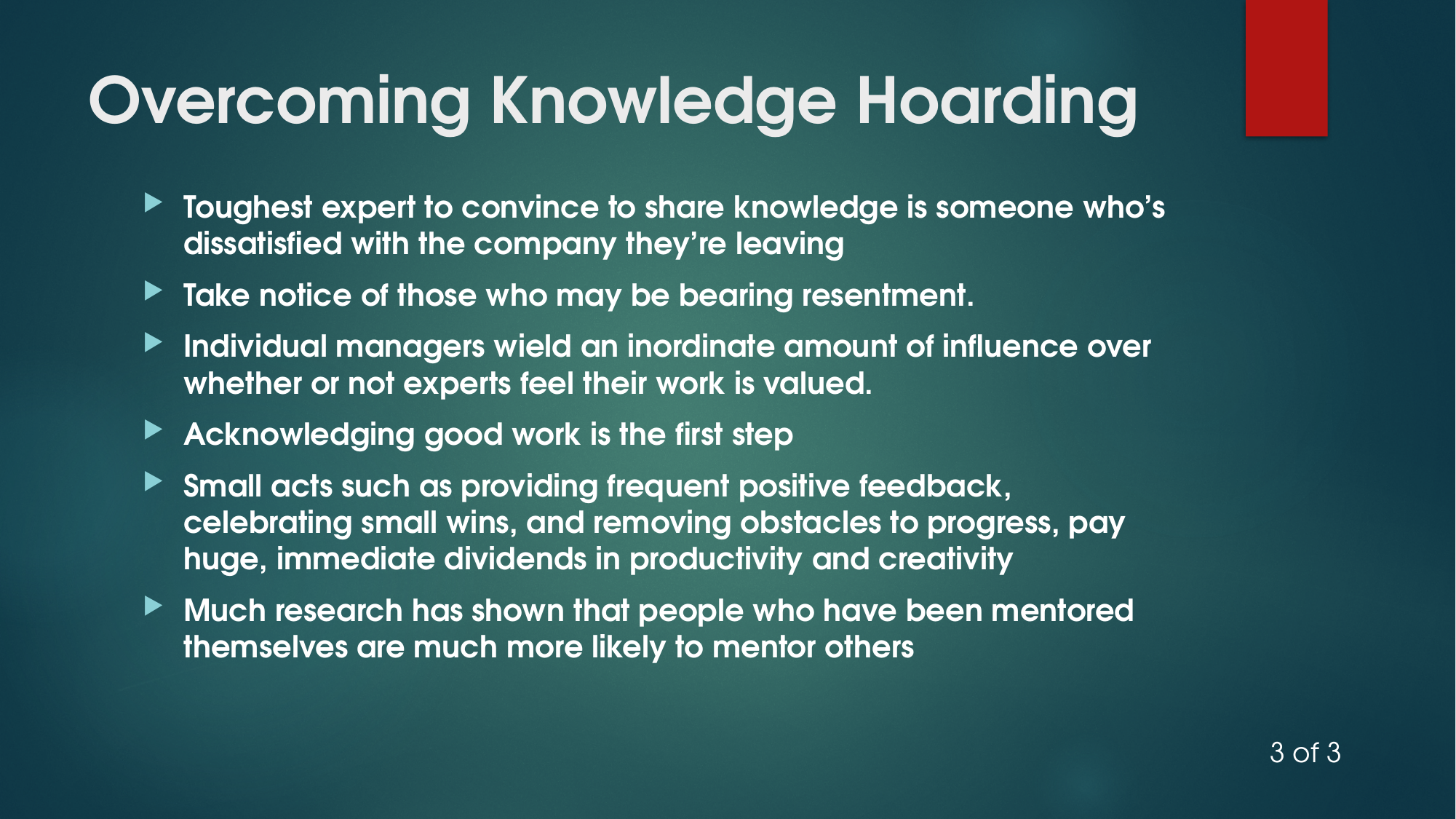

# Overcoming Knowledge Hoarding
Toughest expert to convince to share knowledge is someone who’s dissatisfied with the company they’re leaving
Take notice of those who may be bearing resentment.
Individual managers wield an inordinate amount of influence over whether or not experts feel their work is valued.
Acknowledging good work is the first step
Small acts such as providing frequent positive feedback, celebrating small wins, and removing obstacles to progress, pay huge, immediate dividends in productivity and creativity
Much research has shown that people who have been mentored themselves are much more likely to mentor others
3 of 3